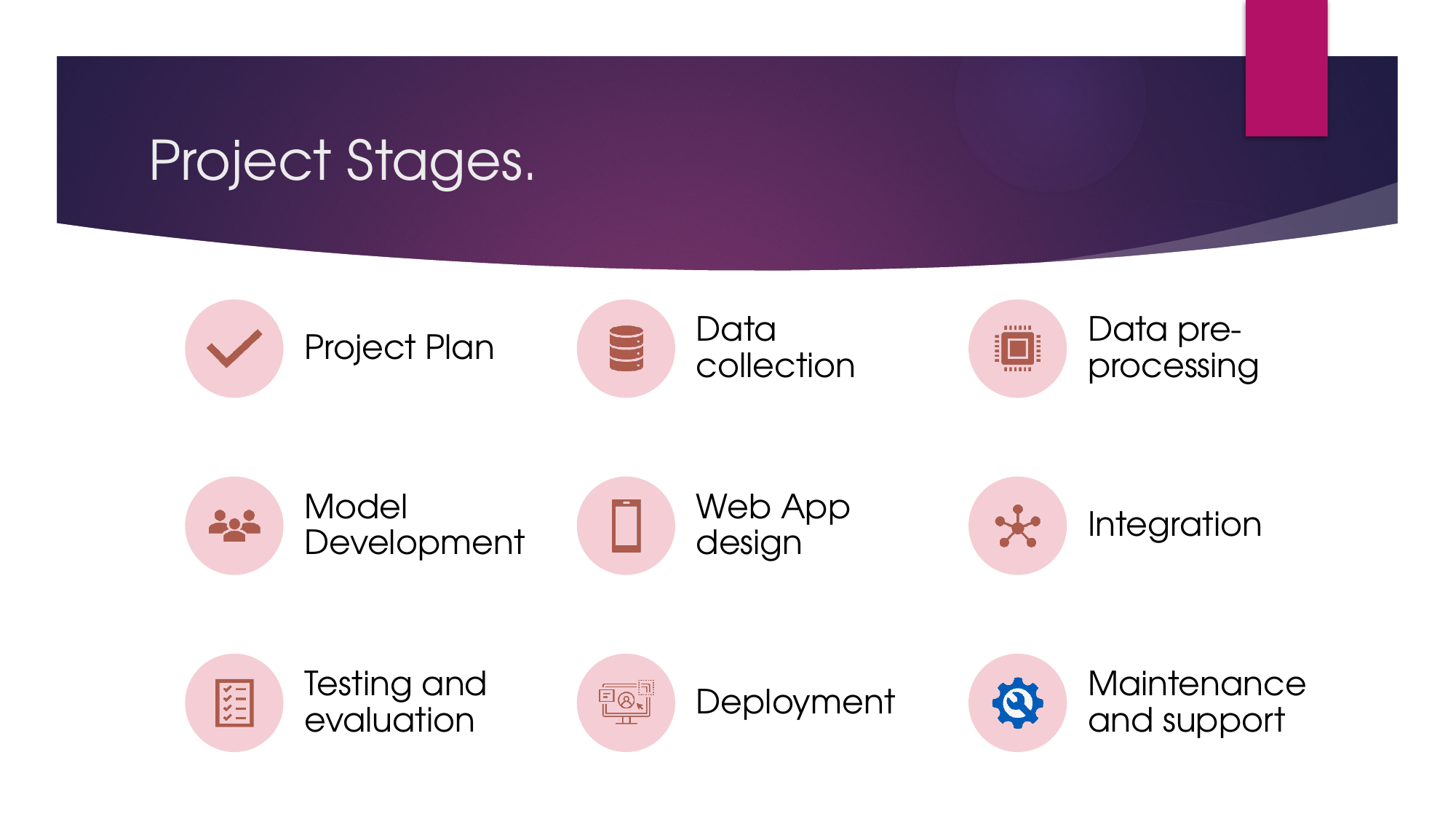

# Project Stages.
Project Plan
Data collection
Data pre-processing
Model Development
Web App design
Integration
Testing and evaluation
Deployment
Maintenance and support